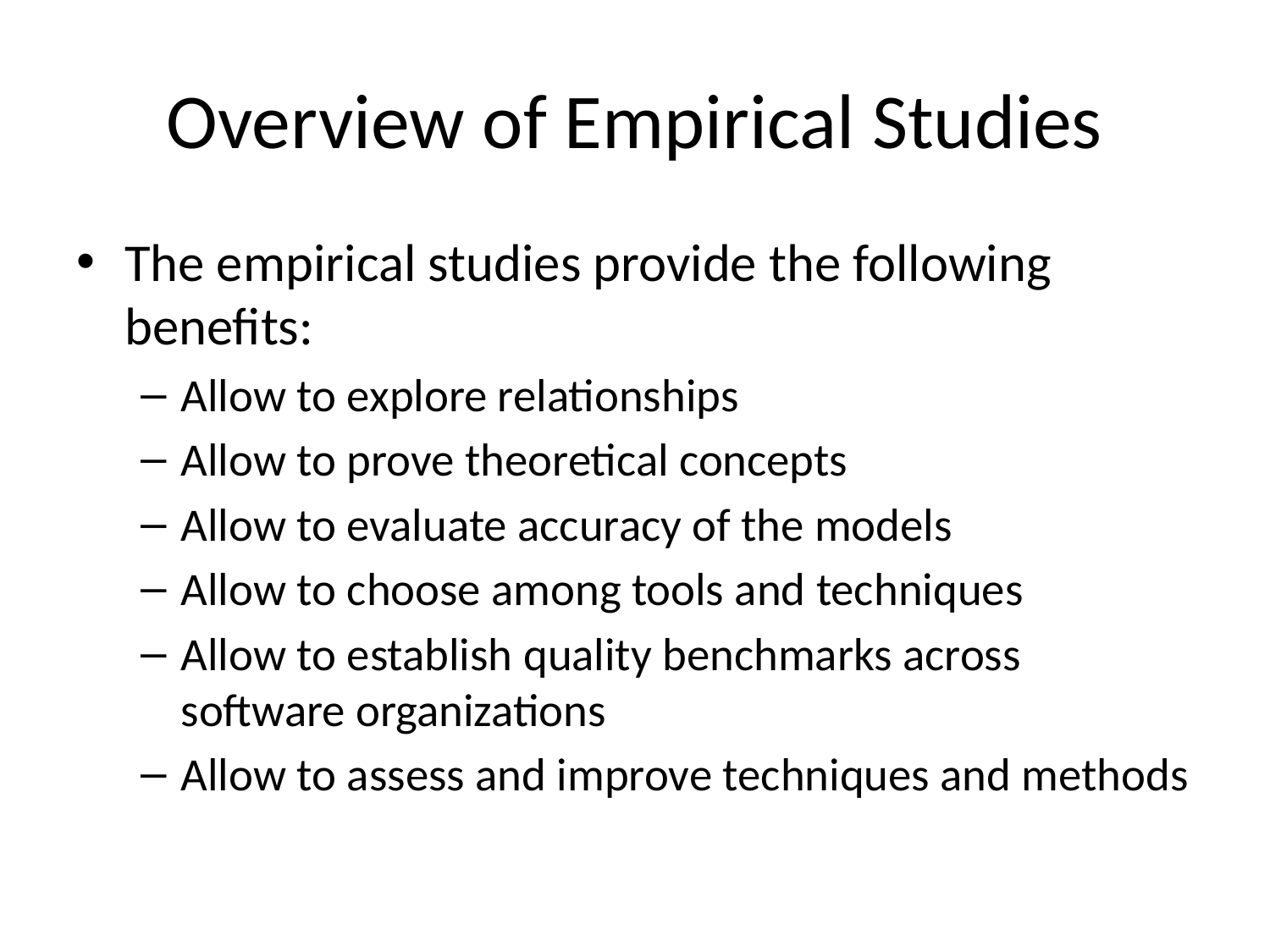

# Overview of Empirical Studies
The empirical studies provide the following benefits:
Allow to explore relationships
Allow to prove theoretical concepts
Allow to evaluate accuracy of the models
Allow to choose among tools and techniques
Allow to establish quality benchmarks across software organizations
Allow to assess and improve techniques and methods